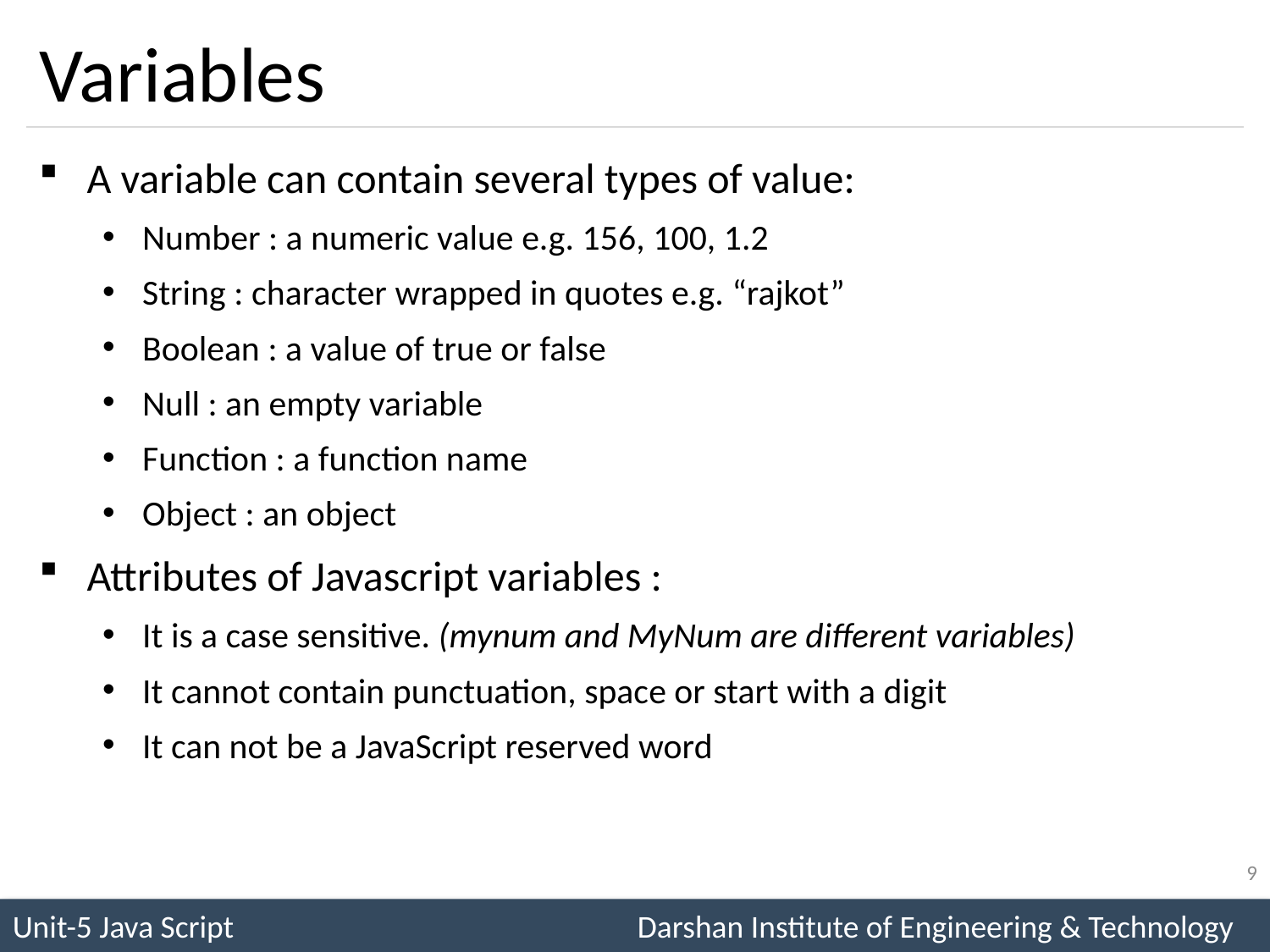

# Variables
A variable can contain several types of value:
Number : a numeric value e.g. 156, 100, 1.2
String : character wrapped in quotes e.g. “rajkot”
Boolean : a value of true or false
Null : an empty variable
Function : a function name
Object : an object
Attributes of Javascript variables :
It is a case sensitive. (mynum and MyNum are different variables)
It cannot contain punctuation, space or start with a digit
It can not be a JavaScript reserved word

9